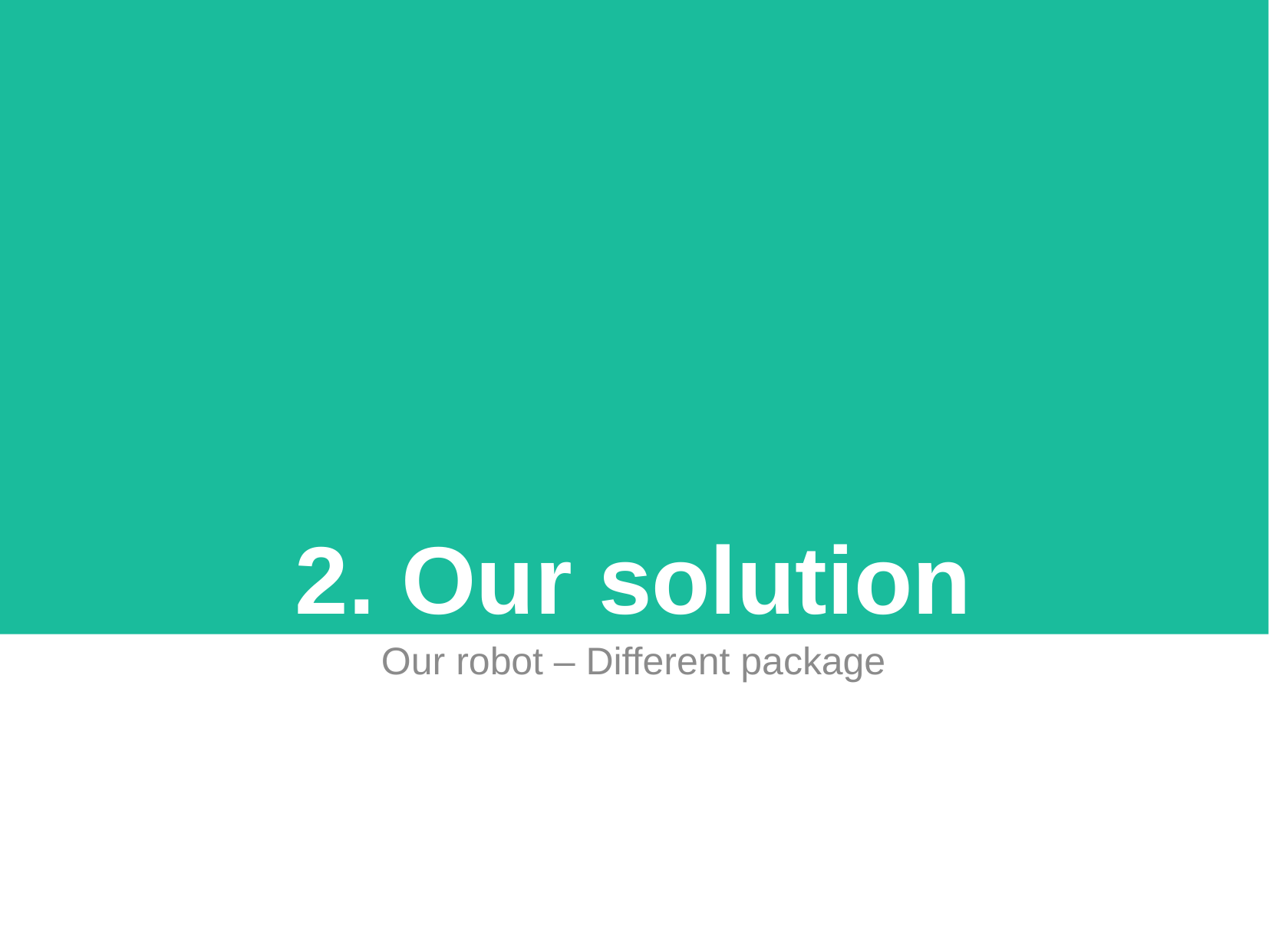

# 2. Our solution
Our robot – Different package
6